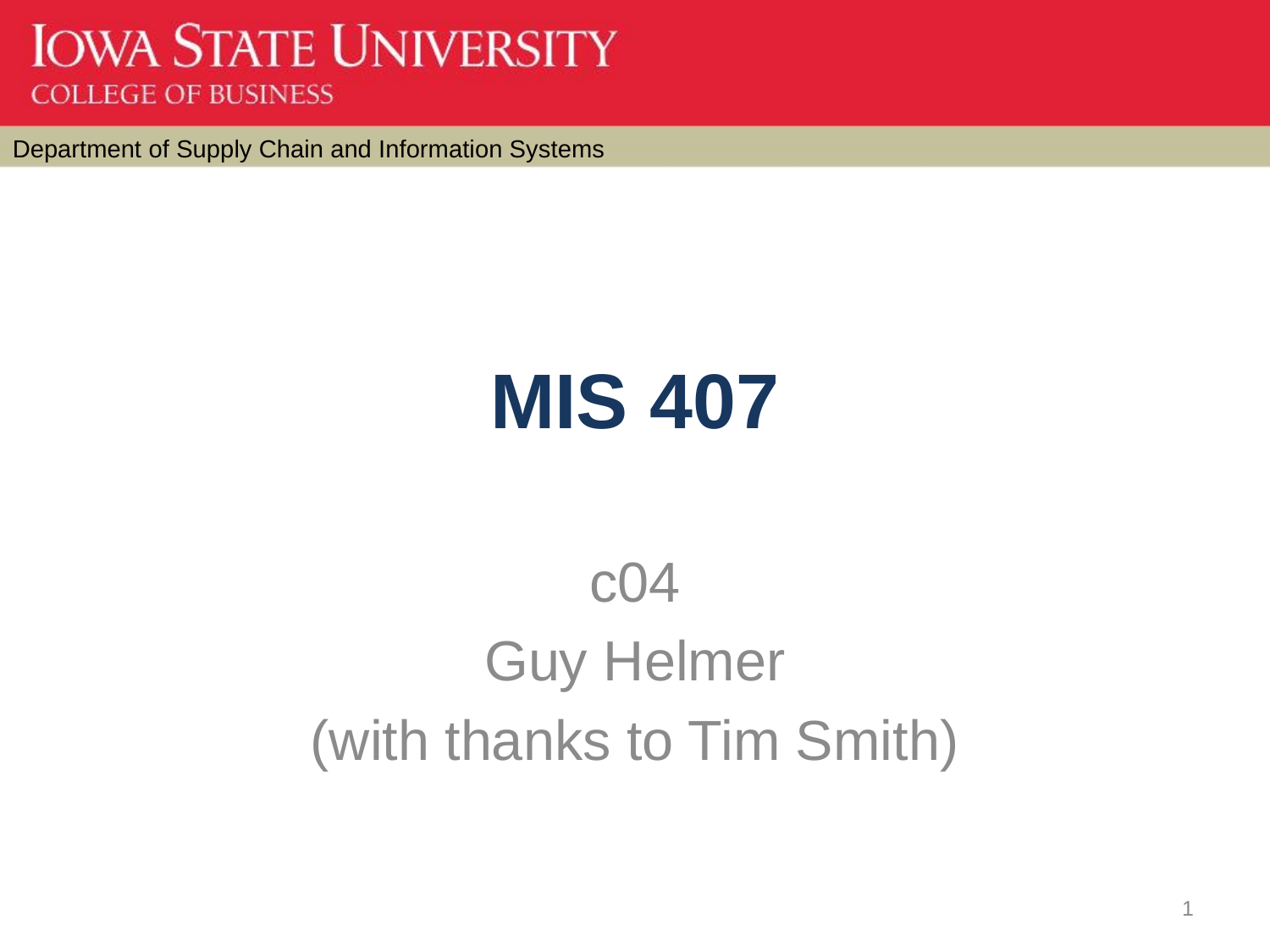

# MIS 407
c04
Guy Helmer
(with thanks to Tim Smith)
1